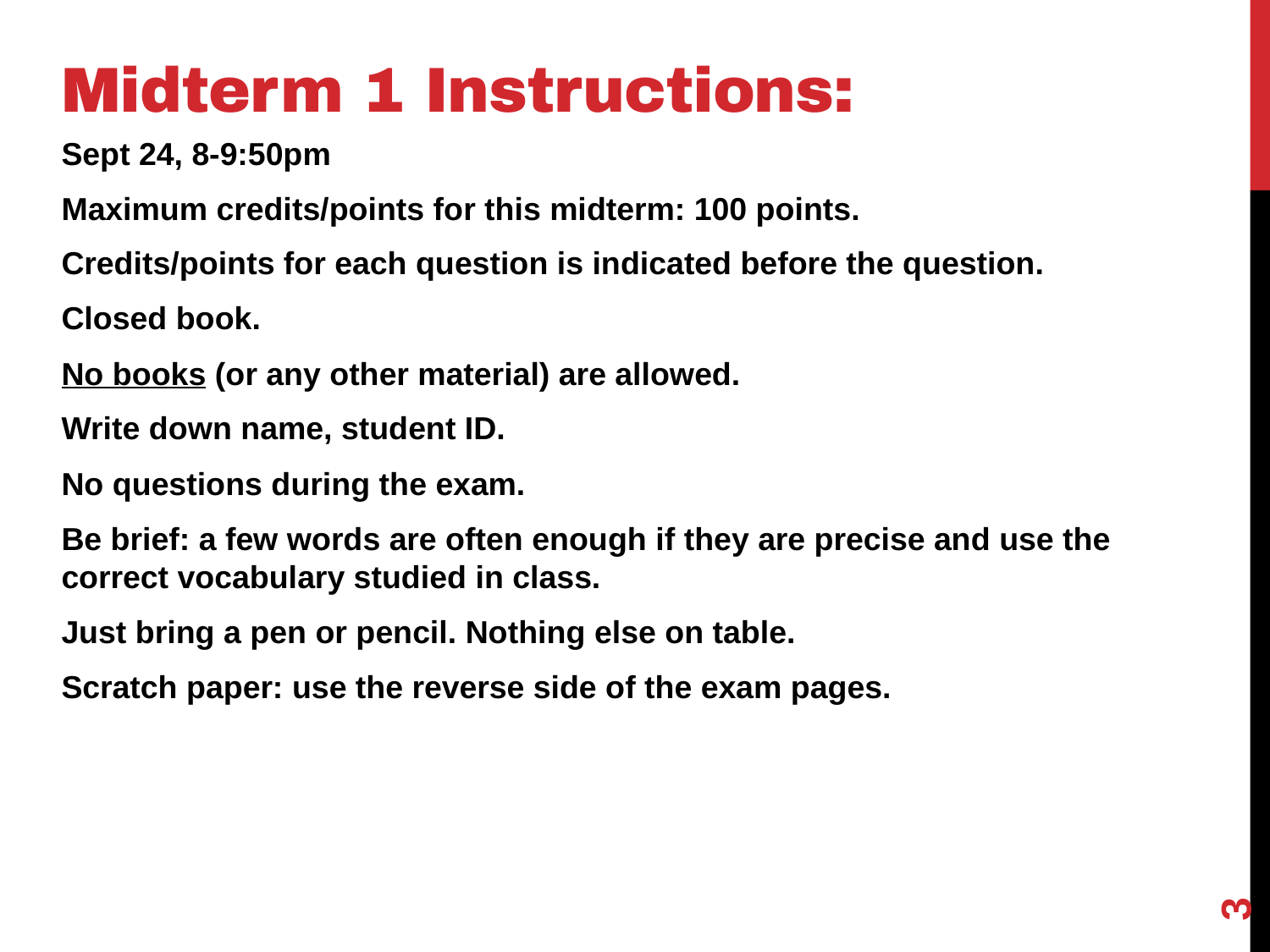

# Midterm 1 Instructions:
Sept 24, 8-9:50pm
Maximum credits/points for this midterm: 100 points.
Credits/points for each question is indicated before the question.
Closed book.
No books (or any other material) are allowed.
Write down name, student ID.
No questions during the exam.
Be brief: a few words are often enough if they are precise and use the correct vocabulary studied in class.
Just bring a pen or pencil. Nothing else on table.
Scratch paper: use the reverse side of the exam pages.

3